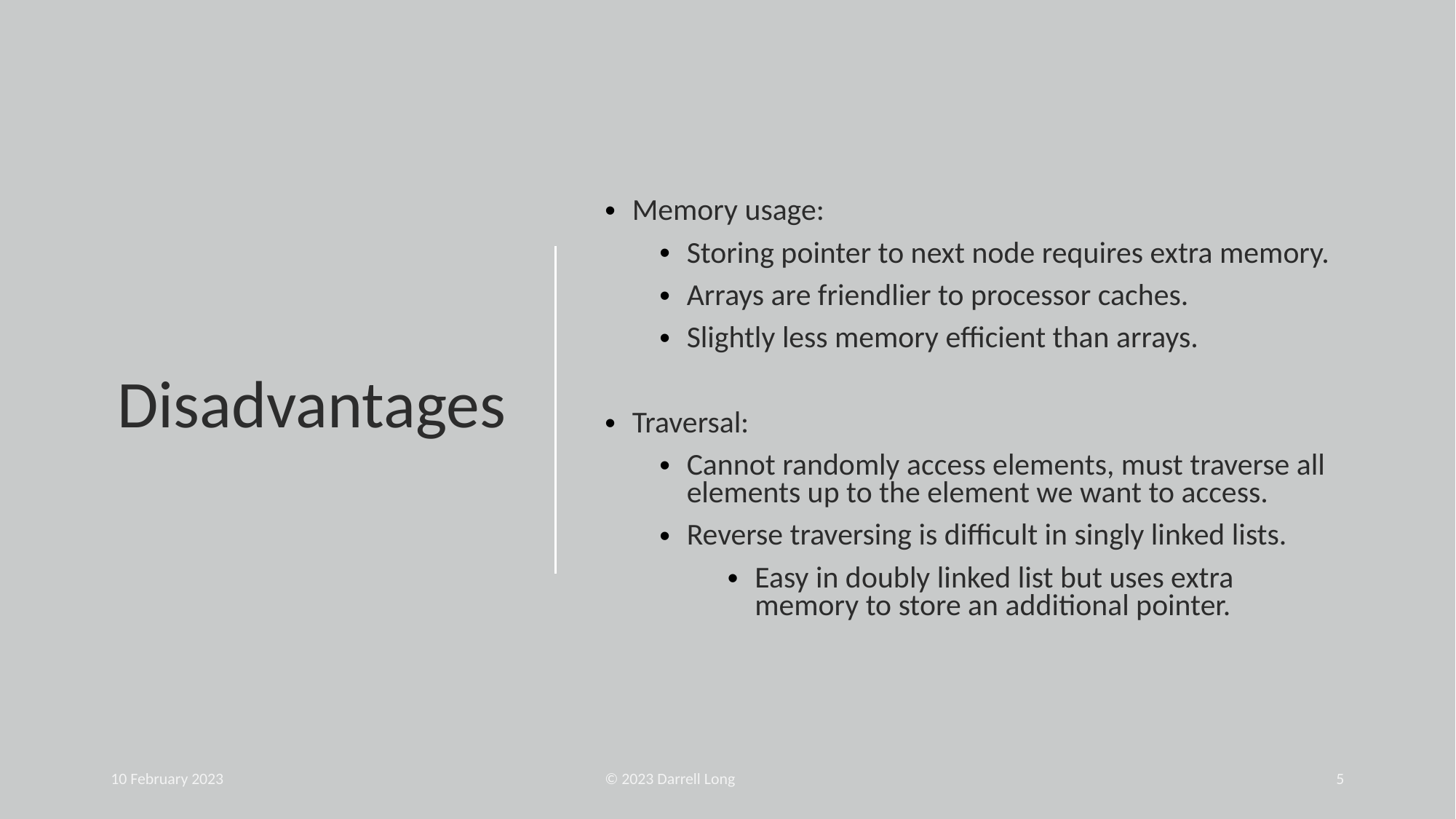

Disadvantages
Memory usage:
Storing pointer to next node requires extra memory.
Arrays are friendlier to processor caches.
Slightly less memory efficient than arrays.

Traversal:
Cannot randomly access elements, must traverse all elements up to the element we want to access.
Reverse traversing is difficult in singly linked lists.
Easy in doubly linked list but uses extra memory to store an additional pointer.
10 February 2023
© 2023 Darrell Long
5